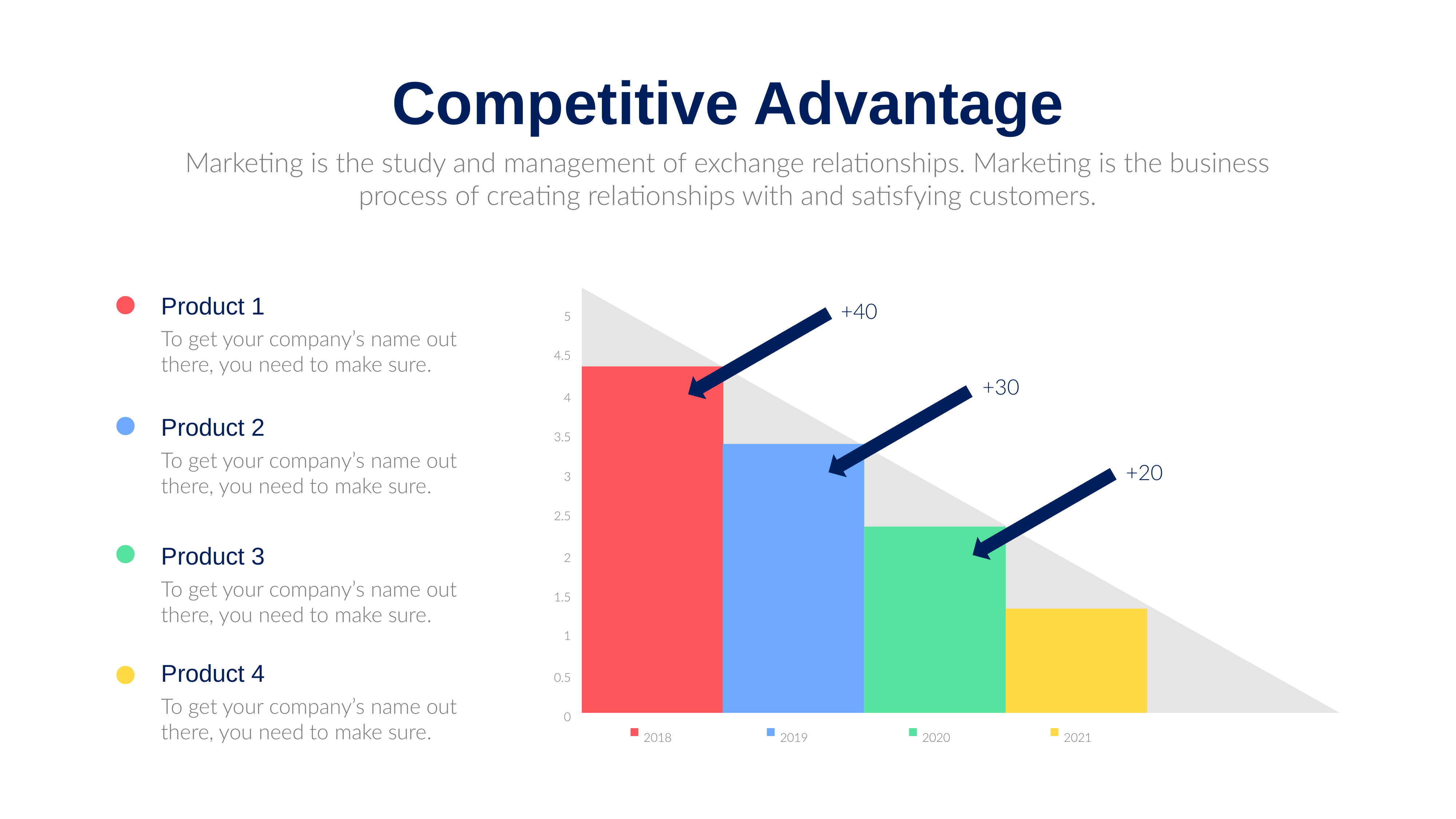

Competitive Advantage
Marketing is the study and management of exchange relationships. Marketing is the business process of creating relationships with and satisfying customers.
Product 1

5
+40

To get your company’s name out there, you need to make sure.
4.5

4
+30
Product 2
3.5

To get your company’s name out there, you need to make sure.

3
+20
2.5

2
Product 3

1.5
To get your company’s name out there, you need to make sure.

1
0.5
Product 4

0
To get your company’s name out there, you need to make sure.
2018

2019

2020

2021